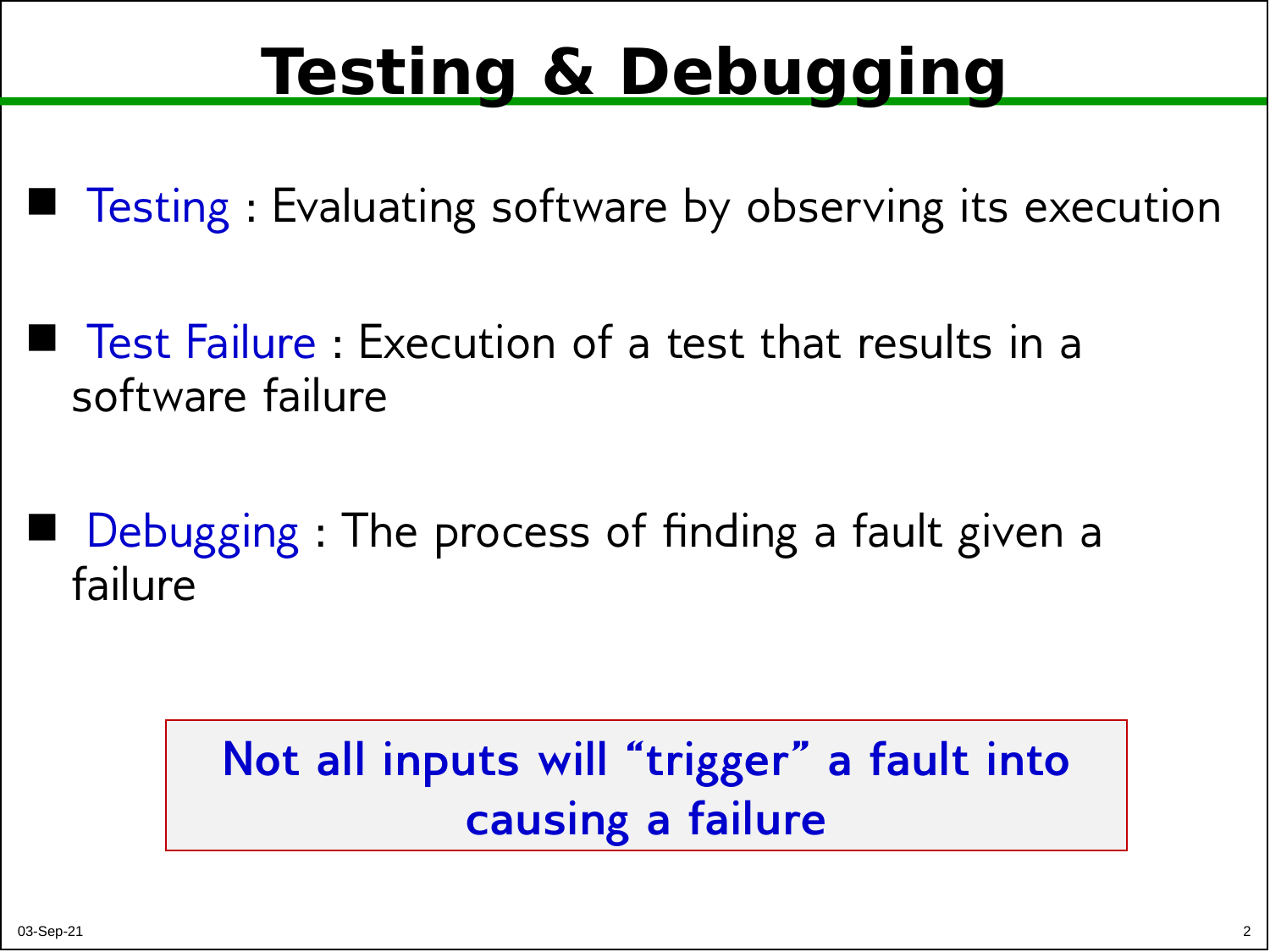

# Testing & Debugging
 Testing : Evaluating software by observing its execution

 Test Failure : Execution of a test that results in a software failure

 Debugging : The process of finding a fault given a failure
Not all inputs will “trigger” a fault into causing a failure
2
03-Sep-21